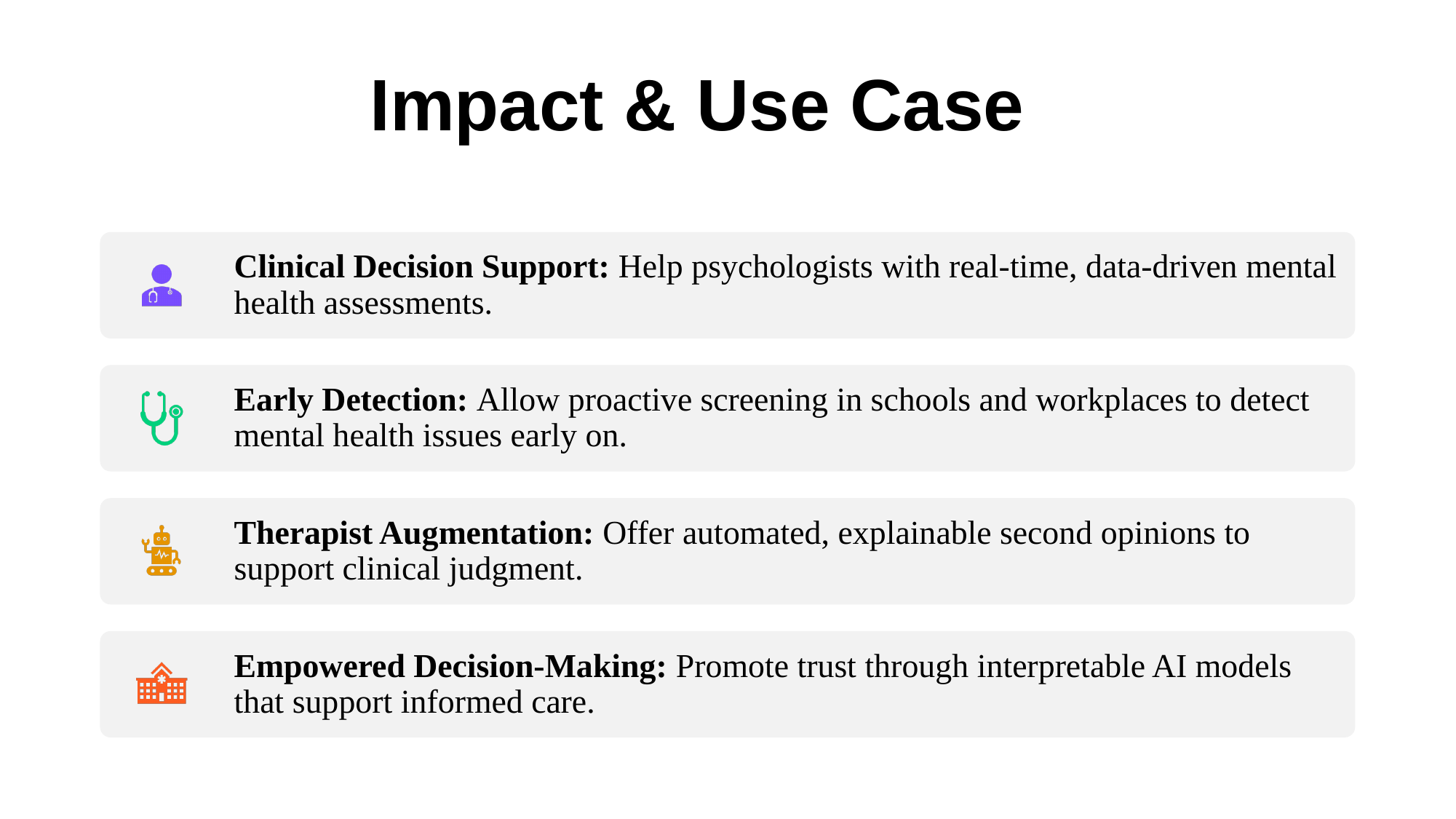

# Impact & Use Case
Clinical Decision Support: Help psychologists with real-time, data-driven mental health assessments.
Early Detection: Allow proactive screening in schools and workplaces to detect mental health issues early on.
Therapist Augmentation: Offer automated, explainable second opinions to support clinical judgment.
Empowered Decision-Making: Promote trust through interpretable AI models that support informed care.